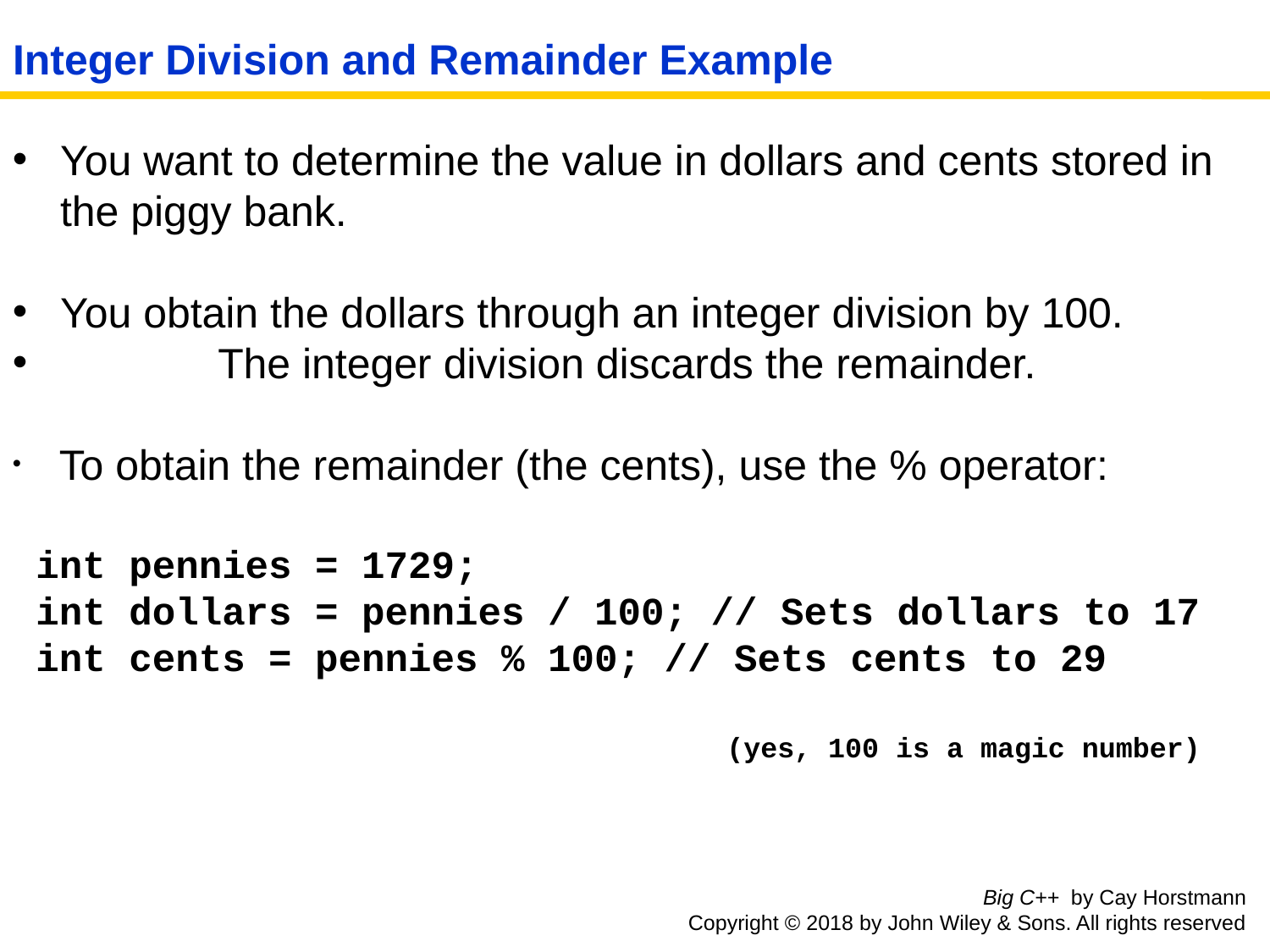

# Integer Division and Remainder Example
You want to determine the value in dollars and cents stored in the piggy bank.
You obtain the dollars through an integer division by 100.
	   The integer division discards the remainder.

 To obtain the remainder (the cents), use the % operator:

 int pennies = 1729;
 int dollars = pennies / 100; // Sets dollars to 17
 int cents = pennies % 100; // Sets cents to 29

                                        (yes, 100 is a magic number)

Big C++  by Cay Horstmann
Copyright © 2018 by John Wiley & Sons. All rights reserved